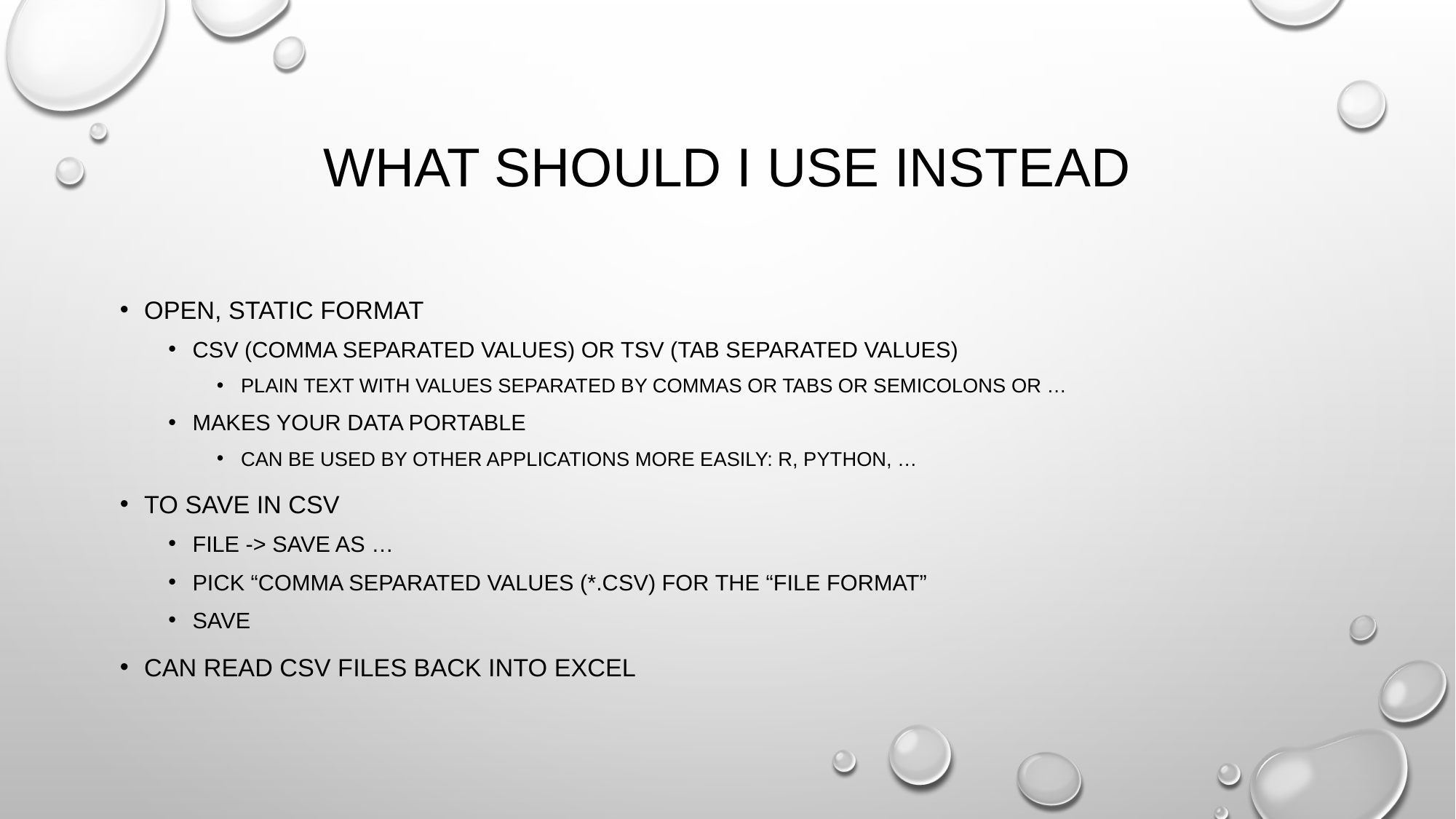

# what should I use instead
open, static format
CSV (comma separated values) or TSV (tab separated values)
Plain text with values separated by commas or tabs or semicolons or …
makes your data portable
Can be used by other applications more easily: R, python, …
to save in csv
file -> Save as …
Pick “Comma separated values (*.csv) for the “file format”
save
can read csv files back into excel